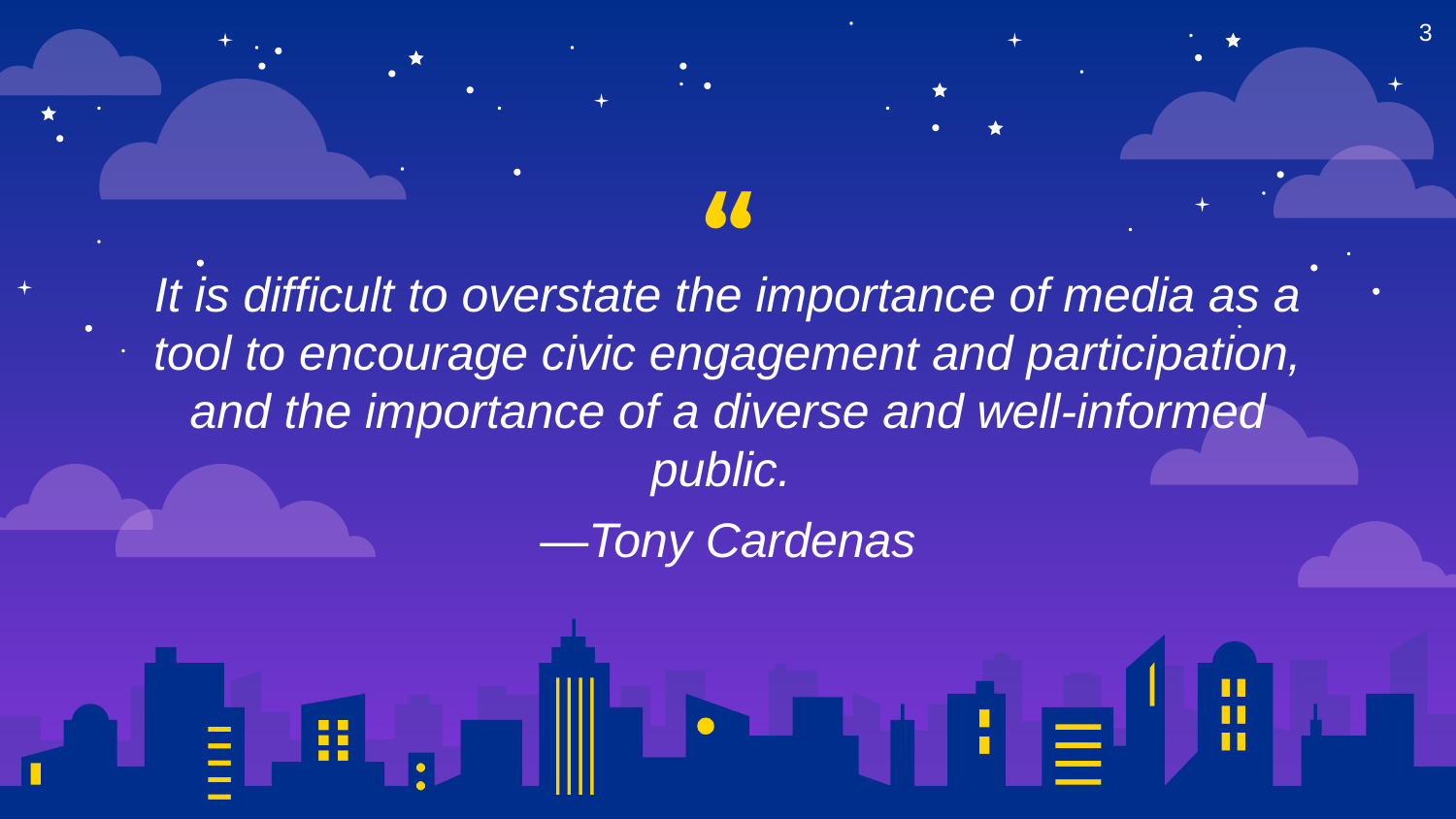

3
It is difficult to overstate the importance of media as a tool to encourage civic engagement and participation, and the importance of a diverse and well-informed public.
—Tony Cardenas